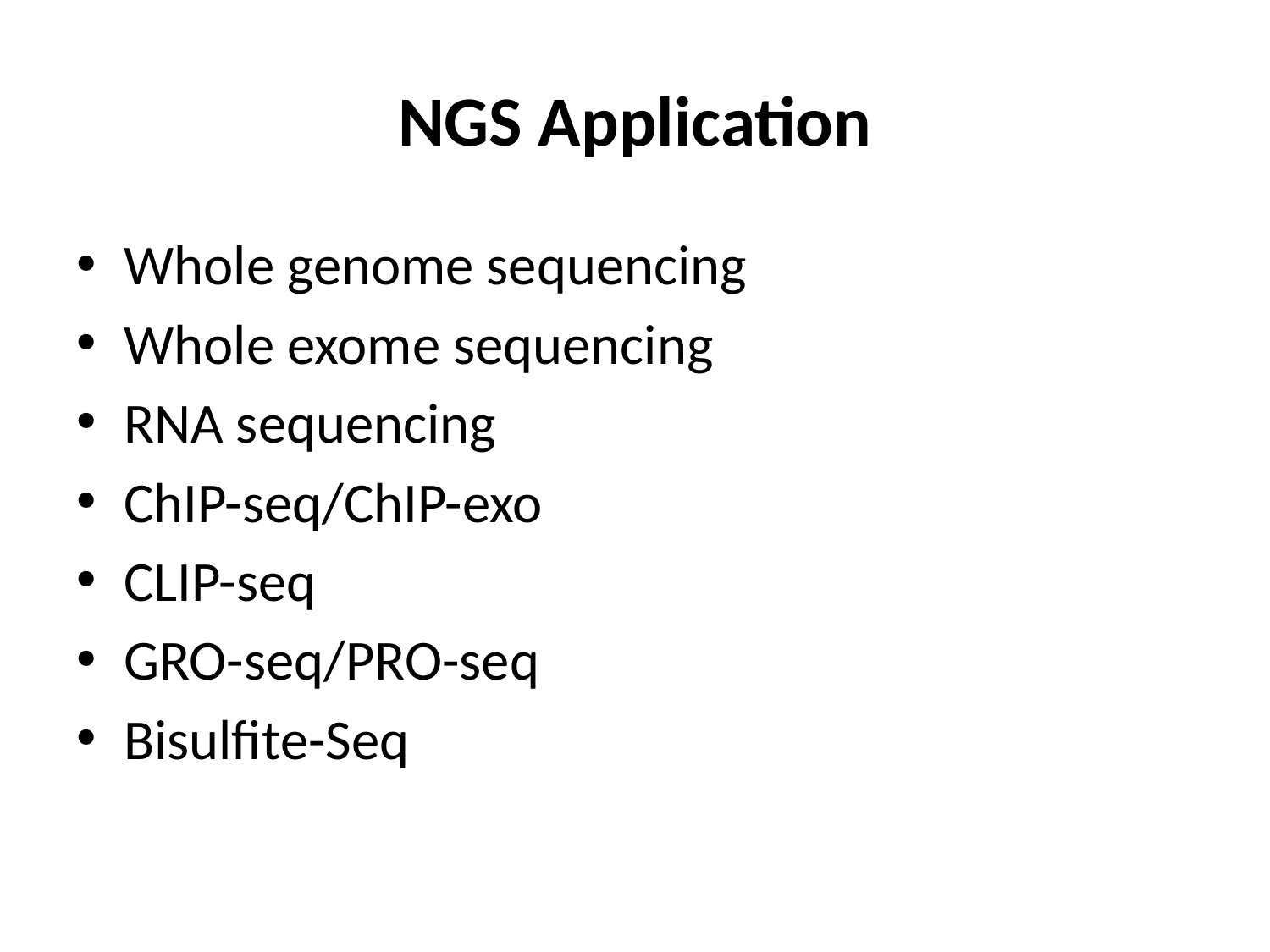

# NGS Application
Whole genome sequencing
Whole exome sequencing
RNA sequencing
ChIP-seq/ChIP-exo
CLIP-seq
GRO-seq/PRO-seq
Bisulfite-Seq